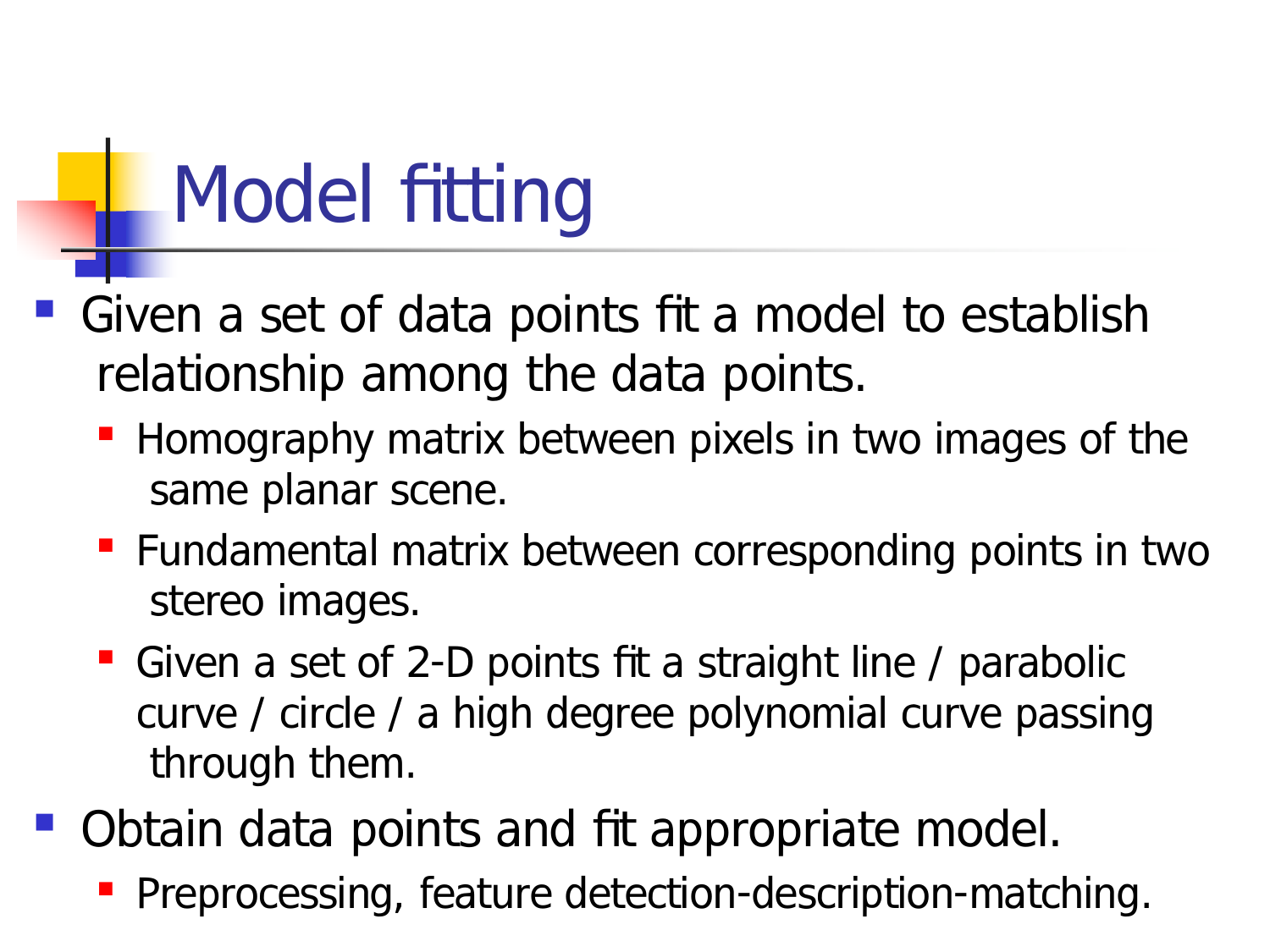

# Model fitting
Given a set of data points fit a model to establish  relationship among the data points.
Homography matrix between pixels in two images of the  same planar scene.
Fundamental matrix between corresponding points in two  stereo images.
Given a set of 2-D points fit a straight line / parabolic  curve / circle / a high degree polynomial curve passing  through them.
Obtain data points and fit appropriate model.
Preprocessing, feature detection-description-matching.